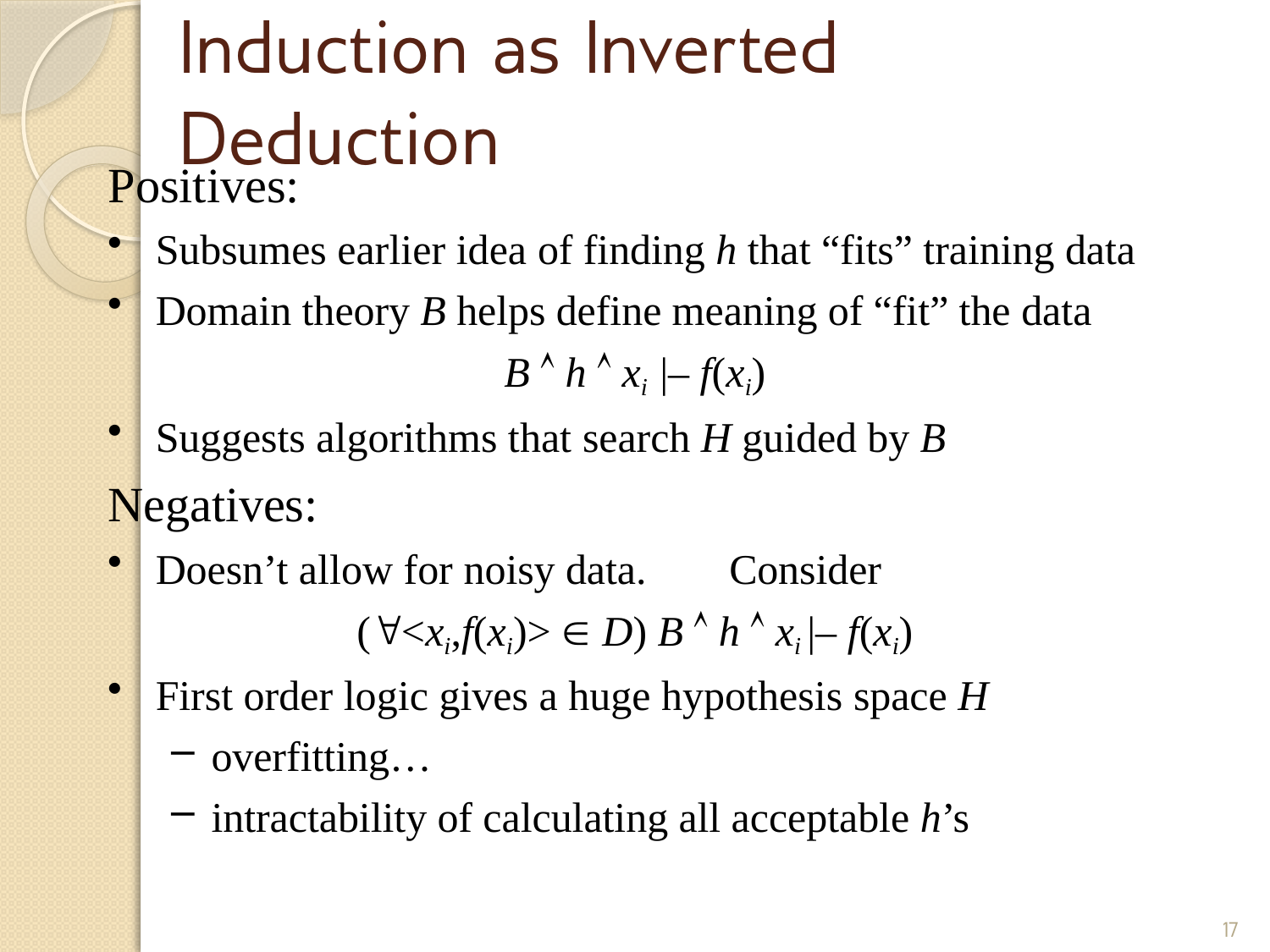

# Induction as Inverted Deduction
Positives:
Subsumes earlier idea of finding h that “fits” training data
Domain theory B helps define meaning of “fit” the data
B ∧ h ∧ xi  |– f(xi)
Suggests algorithms that search H guided by B
Negatives:
Doesn’t allow for noisy data.	Consider
(∀<xi,f(xi)> ∈ D) B ∧ h ∧ xi |– f(xi)
First order logic gives a huge hypothesis space H
overfitting…
intractability of calculating all acceptable h’s
17